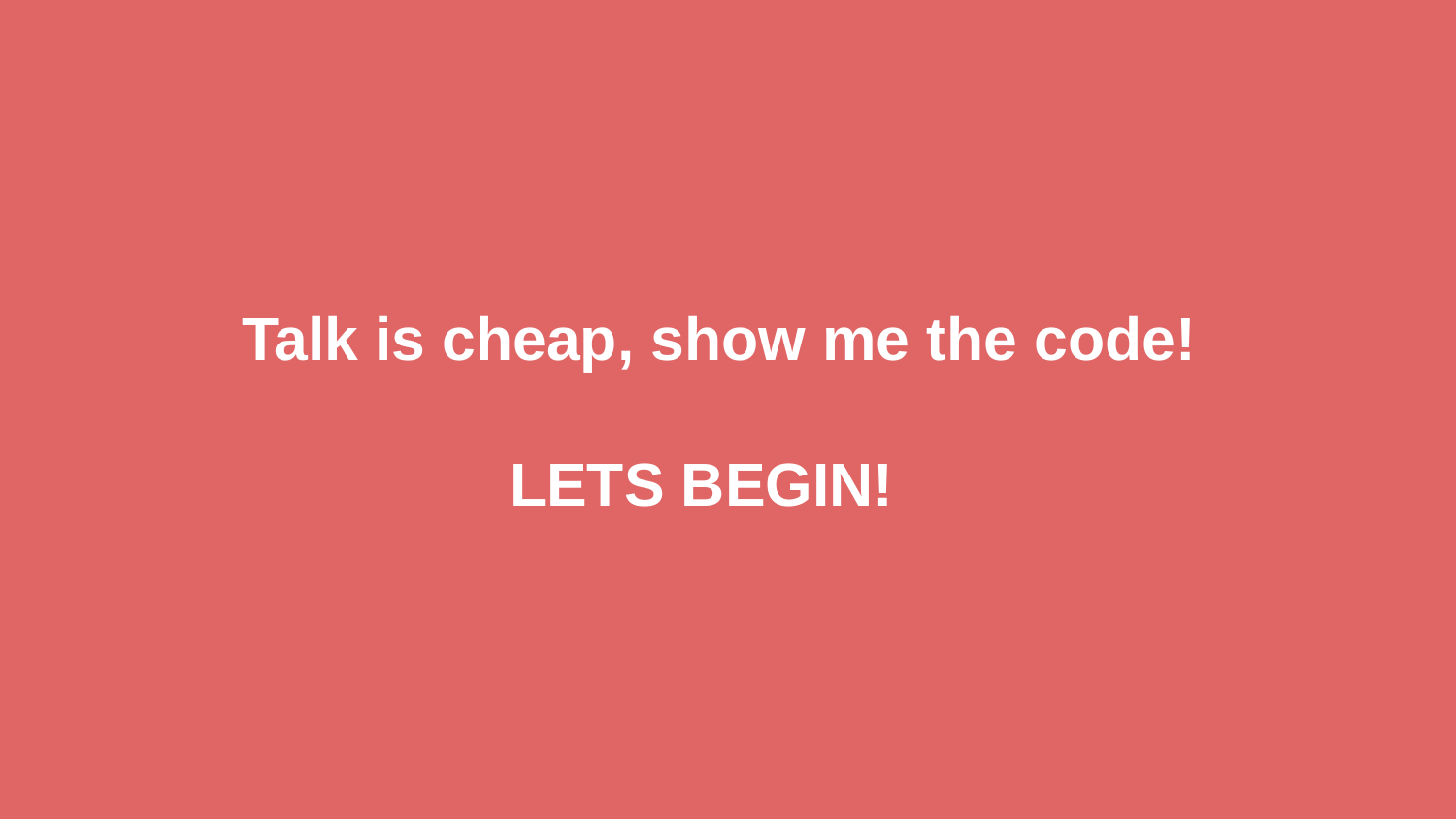

Talk is cheap, show me the code!

LETS BEGIN!